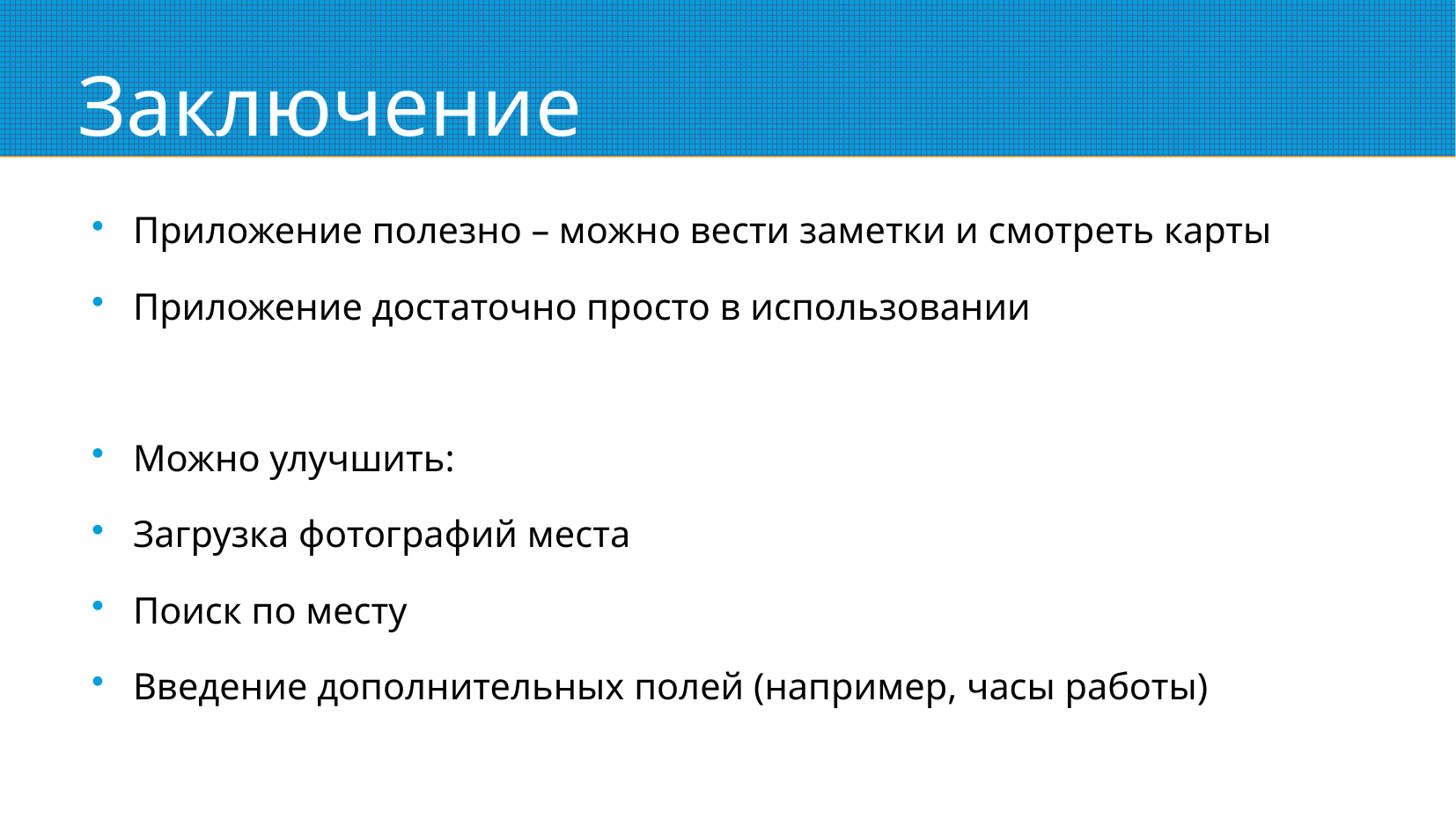

# Заключение
Приложение полезно – можно вести заметки и смотреть карты
Приложение достаточно просто в использовании

Можно улучшить:
Загрузка фотографий места
Поиск по месту
Введение дополнительных полей (например, часы работы)